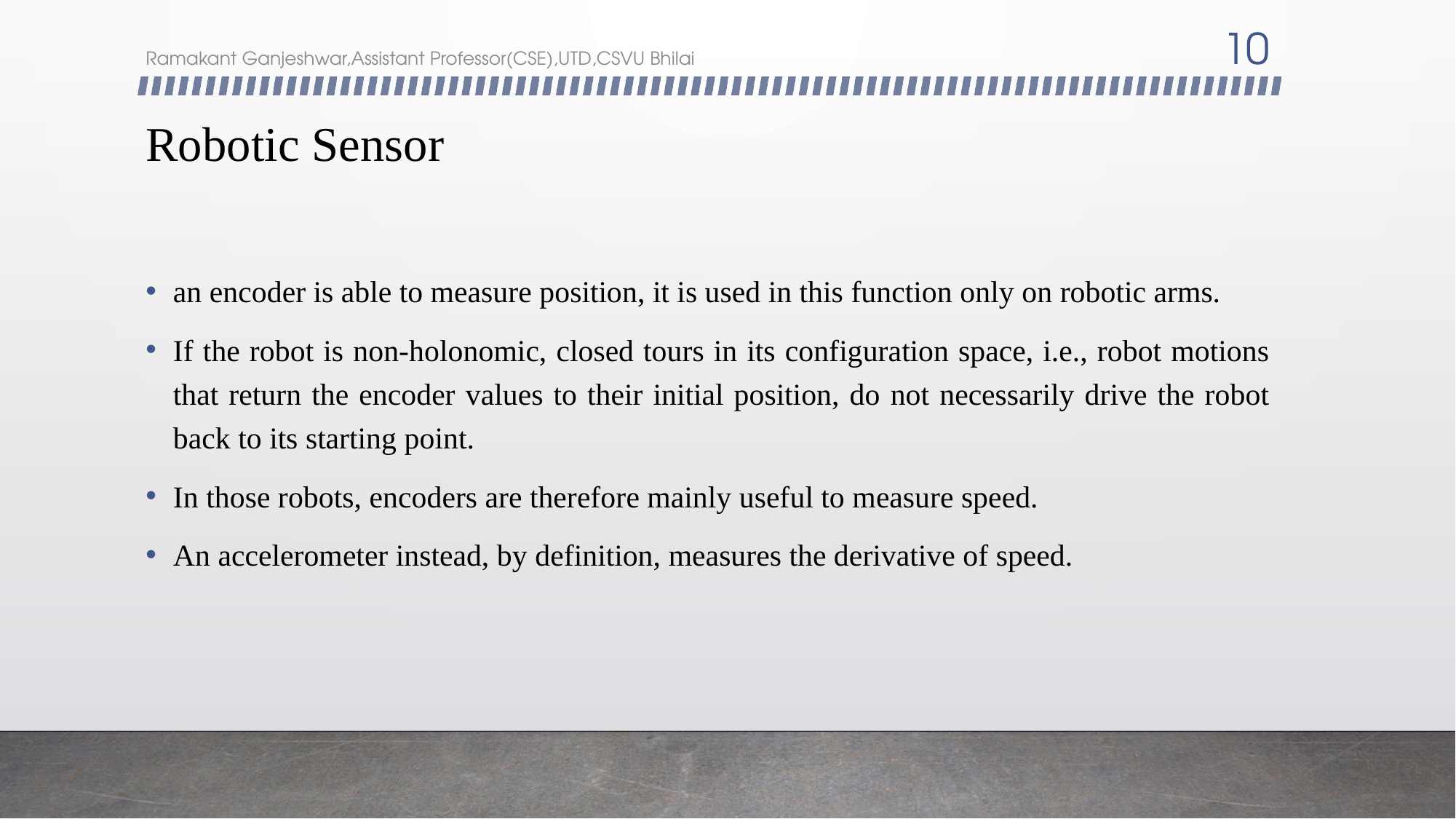

10
Ramakant Ganjeshwar,Assistant Professor(CSE),UTD,CSVU Bhilai
# Robotic Sensor
an encoder is able to measure position, it is used in this function only on robotic arms.
If the robot is non-holonomic, closed tours in its configuration space, i.e., robot motions that return the encoder values to their initial position, do not necessarily drive the robot back to its starting point.
In those robots, encoders are therefore mainly useful to measure speed.
An accelerometer instead, by definition, measures the derivative of speed.